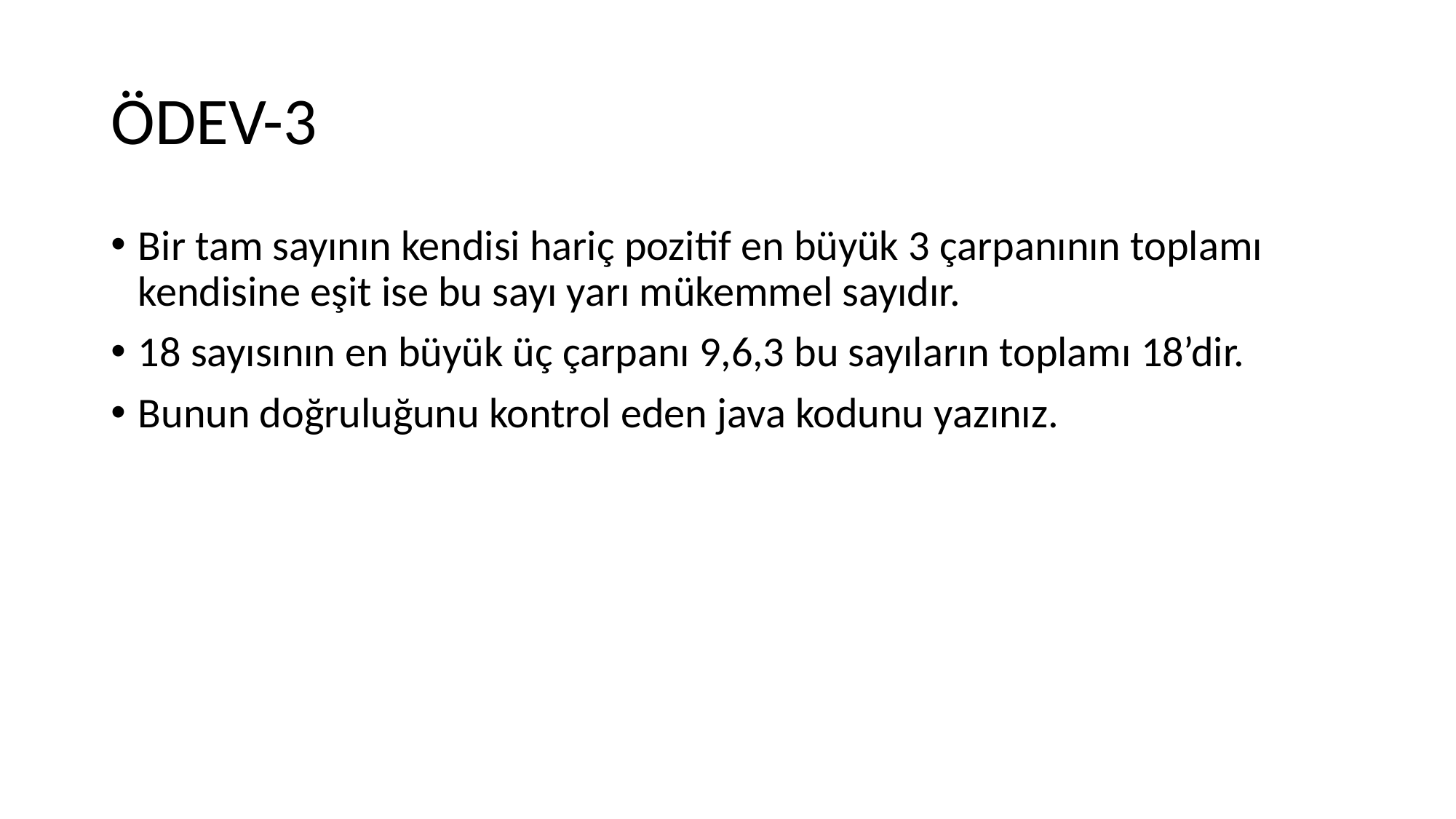

# ÖDEV-3
Bir tam sayının kendisi hariç pozitif en büyük 3 çarpanının toplamı kendisine eşit ise bu sayı yarı mükemmel sayıdır.
18 sayısının en büyük üç çarpanı 9,6,3 bu sayıların toplamı 18’dir.
Bunun doğruluğunu kontrol eden java kodunu yazınız.